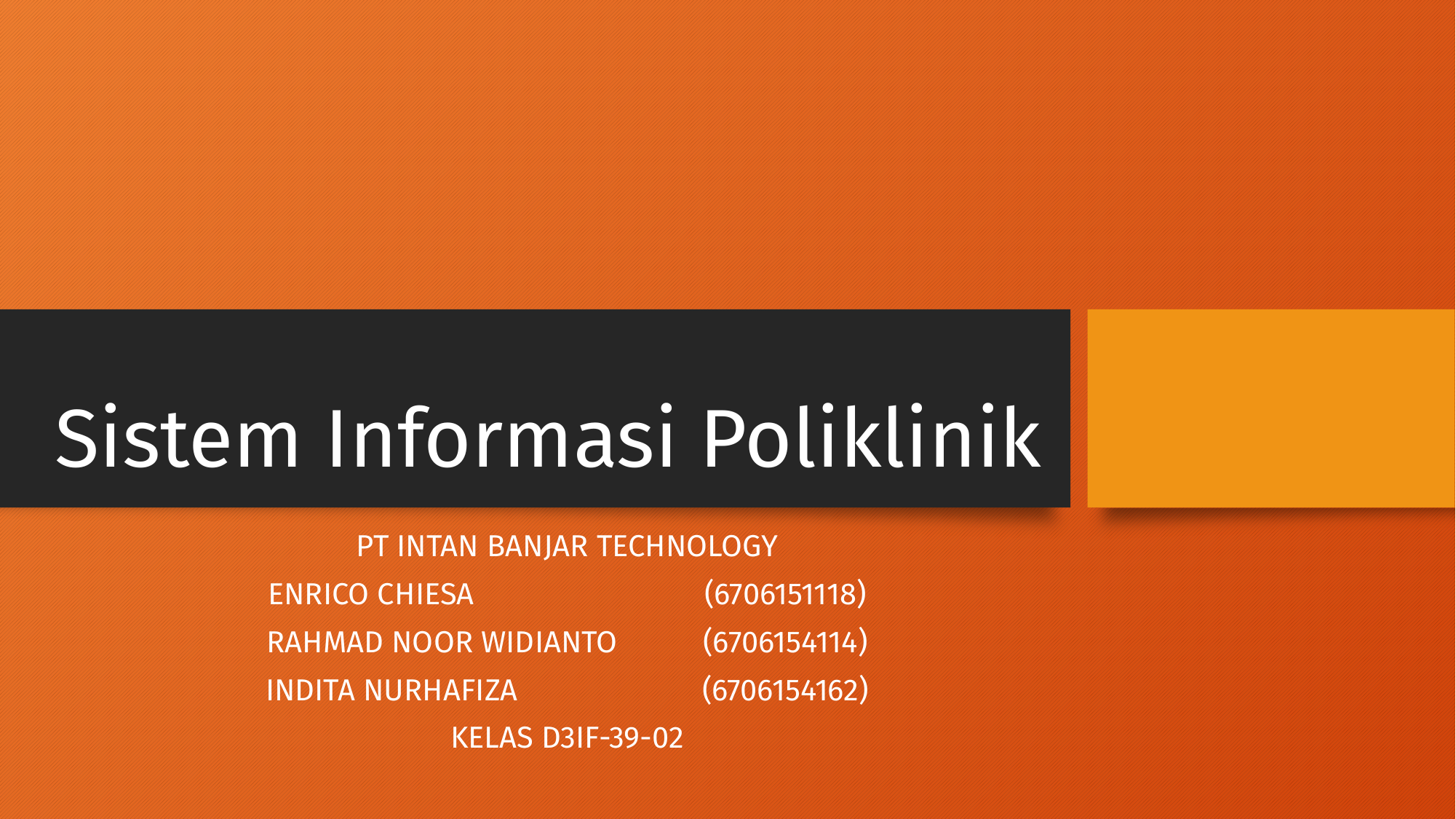

# Sistem Informasi Poliklinik
PT INTAN BANJAR TECHNOLOGY
ENRICO CHIESA			(6706151118)
RAHMAD NOOR WIDIANTO 	(6706154114)
INDITA NURHAFIZA 		(6706154162)
KELAS D3IF-39-02